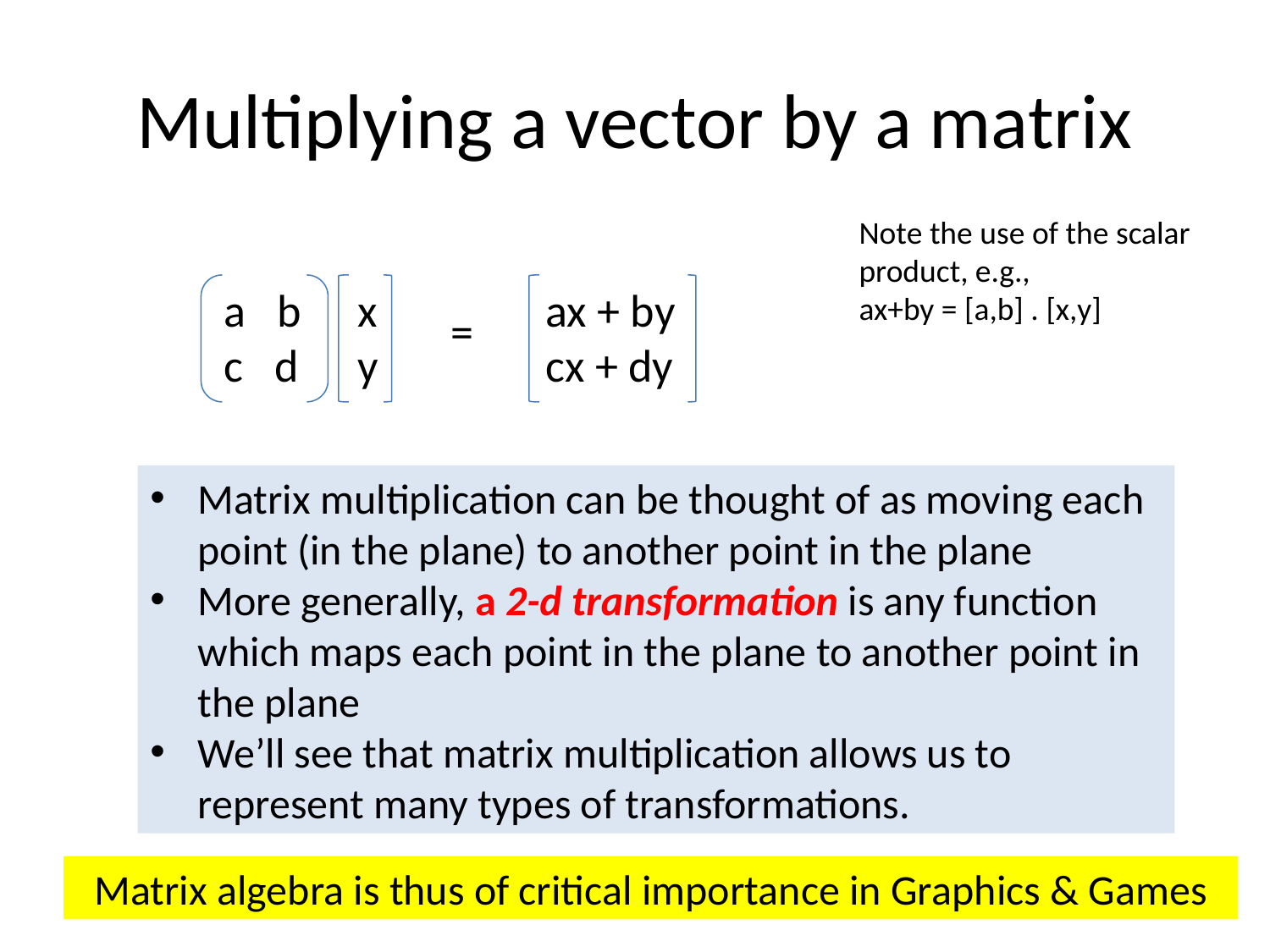

# Multiplying a vector by a matrix
Note the use of the scalar product, e.g.,
ax+by = [a,b] . [x,y]

a   b
c   d

x
y

ax + by
cx + dy

=
Matrix multiplication can be thought of as moving each  point (in the plane) to another point in the plane
More generally, a 2-d transformation is any function which maps each point in the plane to another point in the plane
We’ll see that matrix multiplication allows us to represent many types of transformations.
Matrix algebra is thus of critical importance in Graphics & Games
28